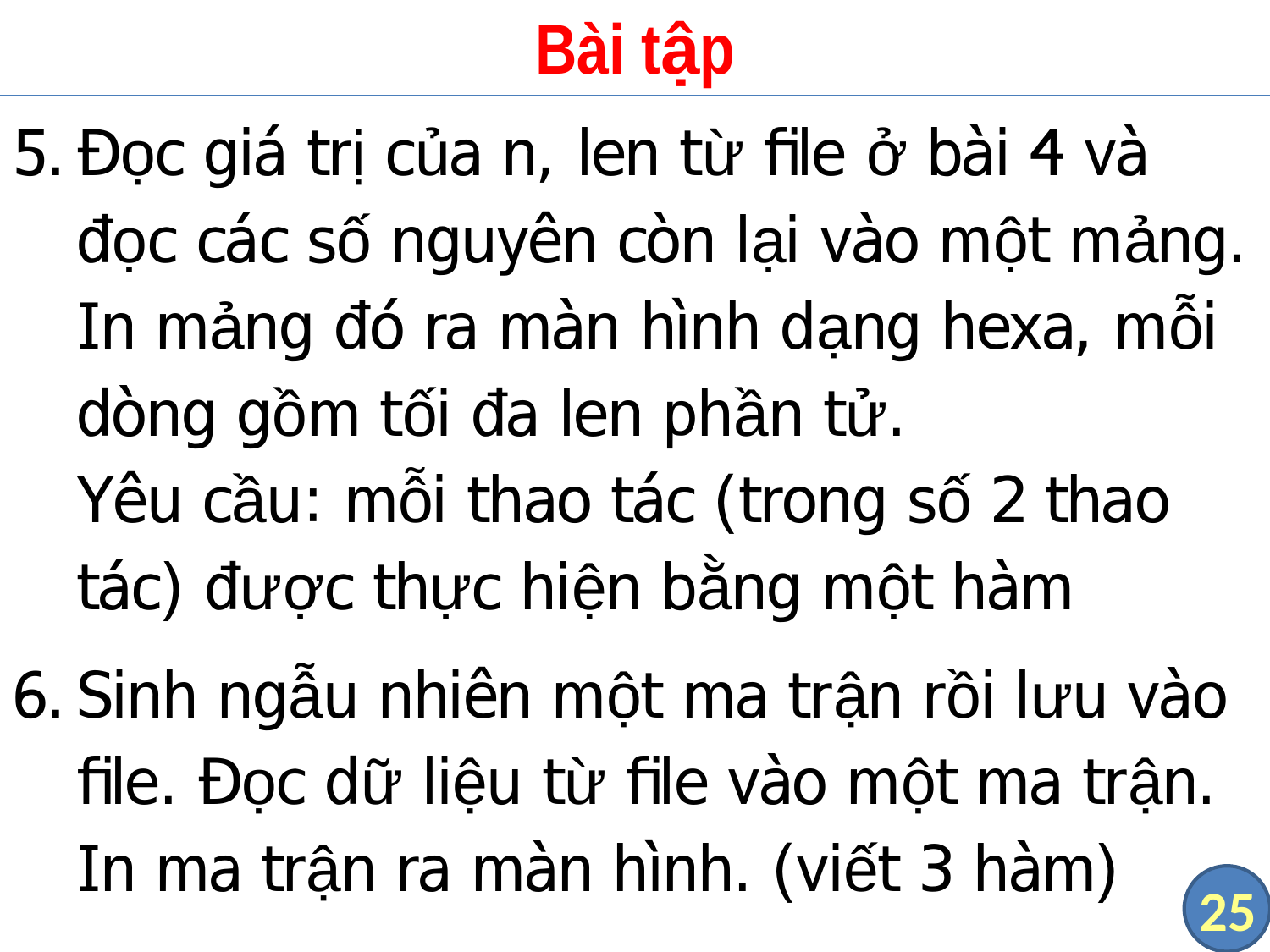

# Bài tập
Đọc giá trị của n, len từ file ở bài 4 và đọc các số nguyên còn lại vào một mảng. In mảng đó ra màn hình dạng hexa, mỗi dòng gồm tối đa len phần tử.
Yêu cầu: mỗi thao tác (trong số 2 thao tác) được thực hiện bằng một hàm
Sinh ngẫu nhiên một ma trận rồi lưu vào file. Đọc dữ liệu từ file vào một ma trận. In ma trận ra màn hình. (viết 3 hàm)
25